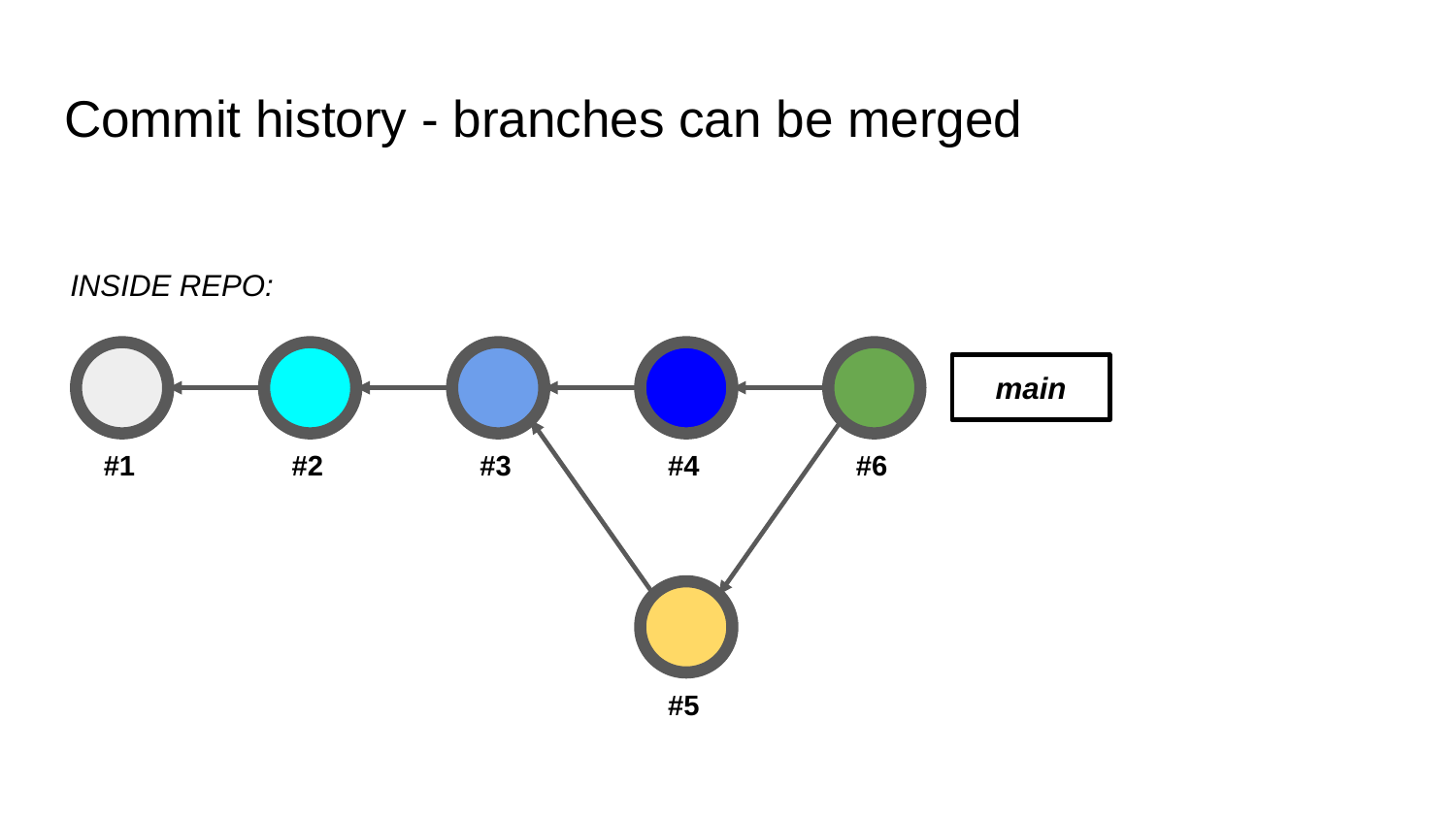

# Commit history - branches can be merged
INSIDE REPO:

#1

#2

#3

#4

#6
main

#5